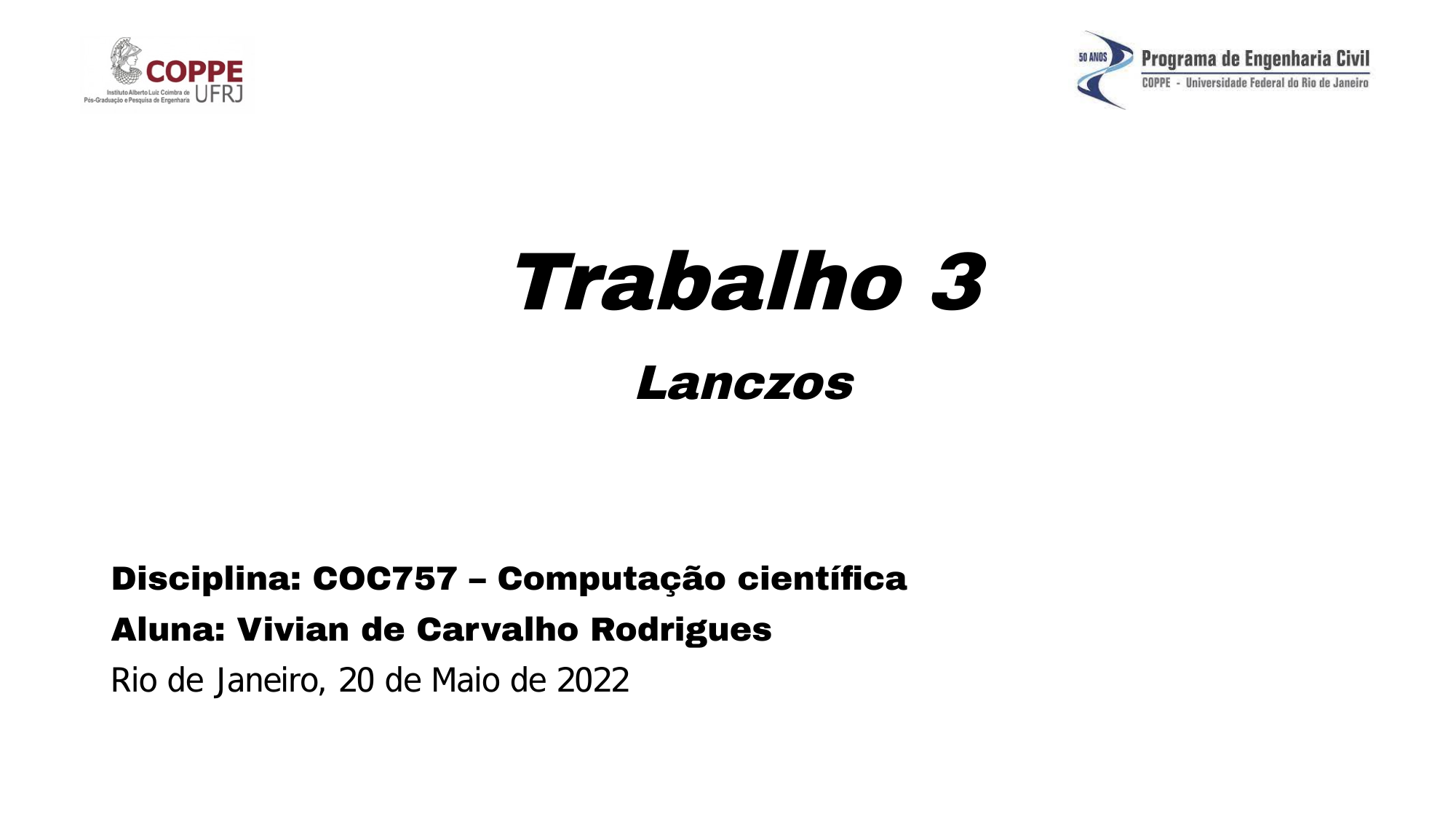

# Trabalho 3 Lanczos
Disciplina: COC757 – Computação científica
Aluna: Vivian de Carvalho Rodrigues
Rio de Janeiro, 20 de Maio de 2022